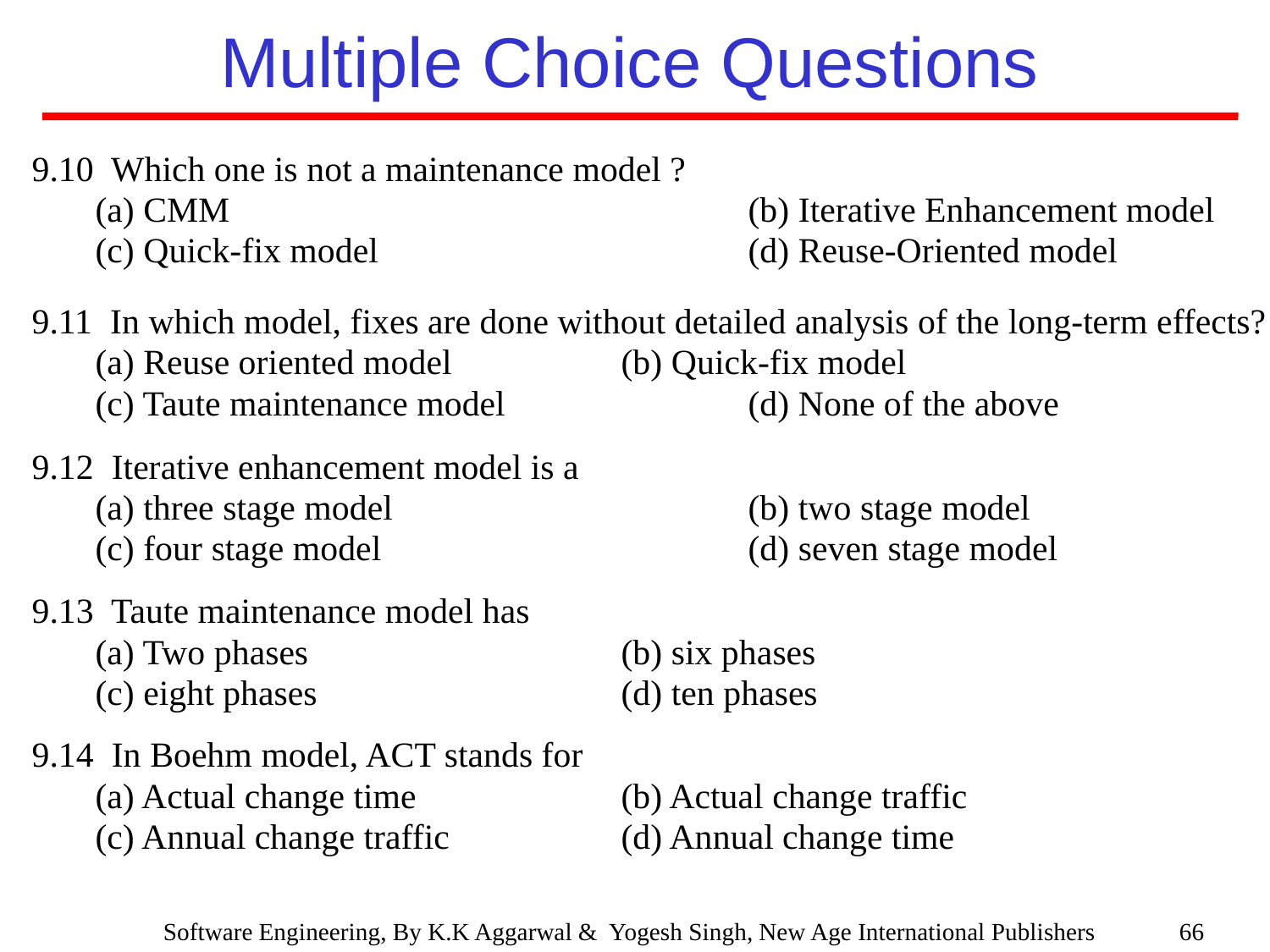

Multiple Choice Questions

9.10  Which one is not a maintenance model ?
	(a) CMM				  (b) Iterative Enhancement model
	(c) Quick-fix model			  (d) Reuse-Oriented model
9.11  In which model, fixes are done without detailed analysis of the long-term effects?
	(a) Reuse oriented model		  (b) Quick-fix model
	(c) Taute maintenance model		  (d) None of the above
9.12  Iterative enhancement model is a
	(a) three stage model			  (b) two stage model
	(c) four stage model	 		  (d) seven stage model
9.13  Taute maintenance model has
	(a) Two phases			  (b) six phases
	(c) eight phases			  (d) ten phases
9.14  In Boehm model, ACT stands for
	(a) Actual change time		  (b) Actual change traffic
	(c) Annual change traffic		  (d) Annual change time
66